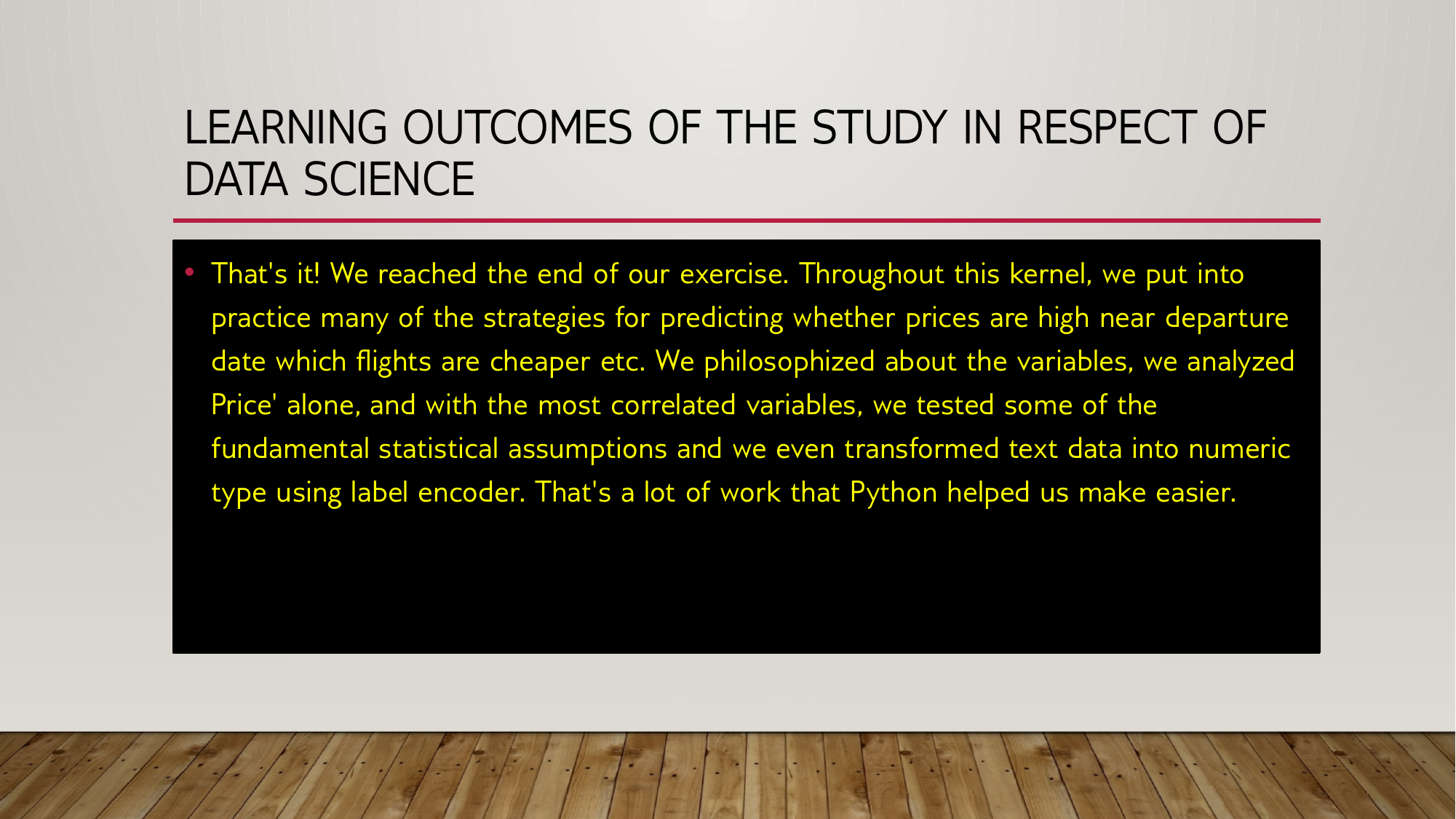

# Learning Outcomes of the Study in respect of Data Science
That's it! We reached the end of our exercise. Throughout this kernel, we put into practice many of the strategies for predicting whether prices are high near departure date which flights are cheaper etc. We philosophized about the variables, we analyzed Price' alone, and with the most correlated variables, we tested some of the fundamental statistical assumptions and we even transformed text data into numeric type using label encoder. That's a lot of work that Python helped us make easier.